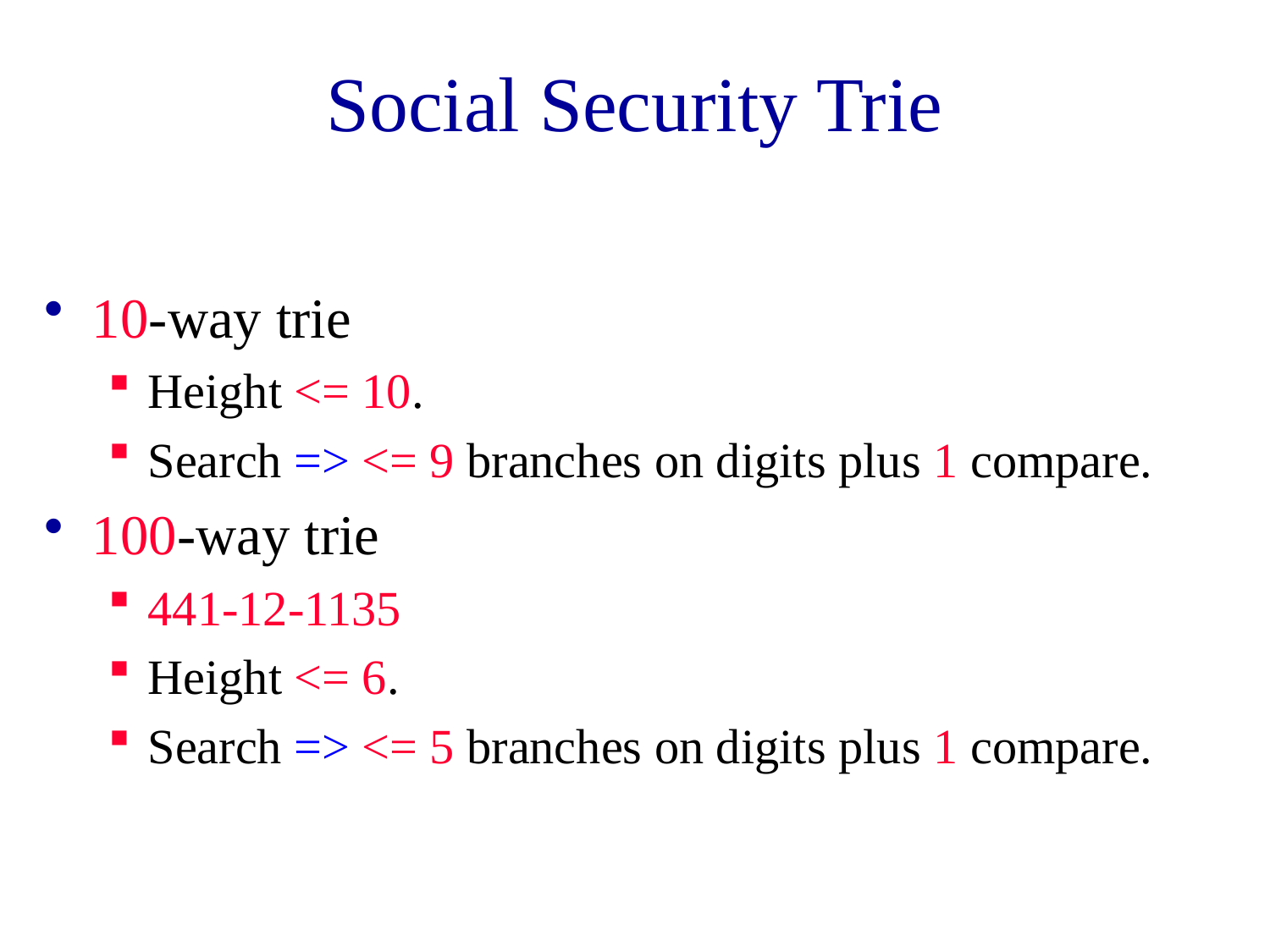

# Social Security Trie
10-way trie
Height <= 10.
Search => <= 9 branches on digits plus 1 compare.
100-way trie
441-12-1135
Height <= 6.
Search => <= 5 branches on digits plus 1 compare.